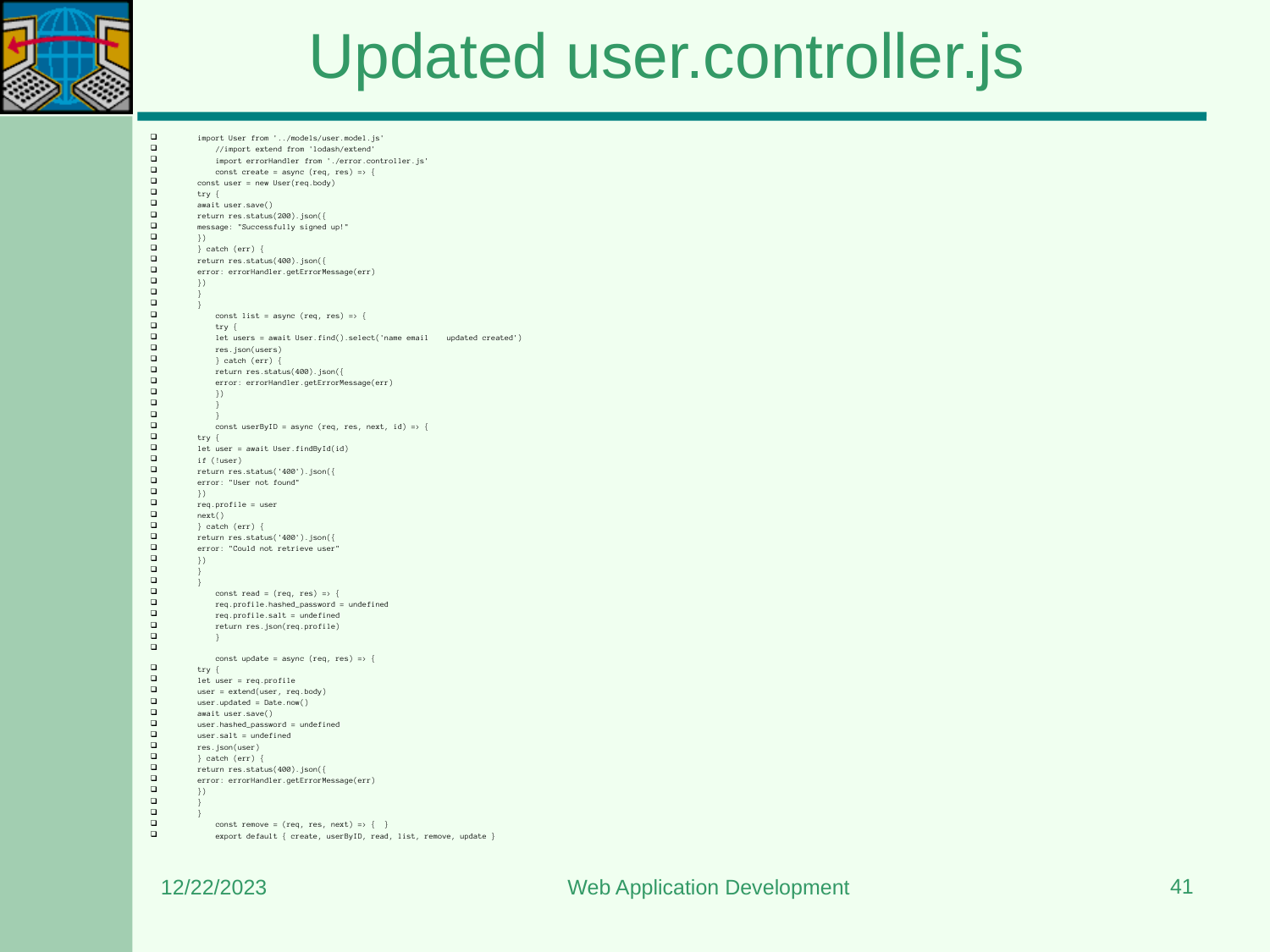

# Updated user.controller.js
import User from '../models/user.model.js'
    //import extend from 'lodash/extend'
    import errorHandler from './error.controller.js'
    const create = async (req, res) => {
const user = new User(req.body)
try {
await user.save()
return res.status(200).json({
message: "Successfully signed up!"
})
} catch (err) {
return res.status(400).json({
error: errorHandler.getErrorMessage(err)
})
}
}
    const list = async (req, res) => {
    try {
    let users = await User.find().select('name email    updated created')
    res.json(users)
    } catch (err) {
    return res.status(400).json({
    error: errorHandler.getErrorMessage(err)
    })
    }
    }
    const userByID = async (req, res, next, id) => {
try {
let user = await User.findById(id)
if (!user)
return res.status('400').json({
error: "User not found"
})
req.profile = user
next()
} catch (err) {
return res.status('400').json({
error: "Could not retrieve user"
})
}
}
    const read = (req, res) => {
    req.profile.hashed_password = undefined
    req.profile.salt = undefined
    return res.json(req.profile)
    }
    const update = async (req, res) => {
try {
let user = req.profile
user = extend(user, req.body)
user.updated = Date.now()
await user.save()
user.hashed_password = undefined
user.salt = undefined
res.json(user)
} catch (err) {
return res.status(400).json({
error: errorHandler.getErrorMessage(err)
})
}
}
    const remove = (req, res, next) => {  }
    export default { create, userByID, read, list, remove, update }

41
12/22/2023
Web Application Development